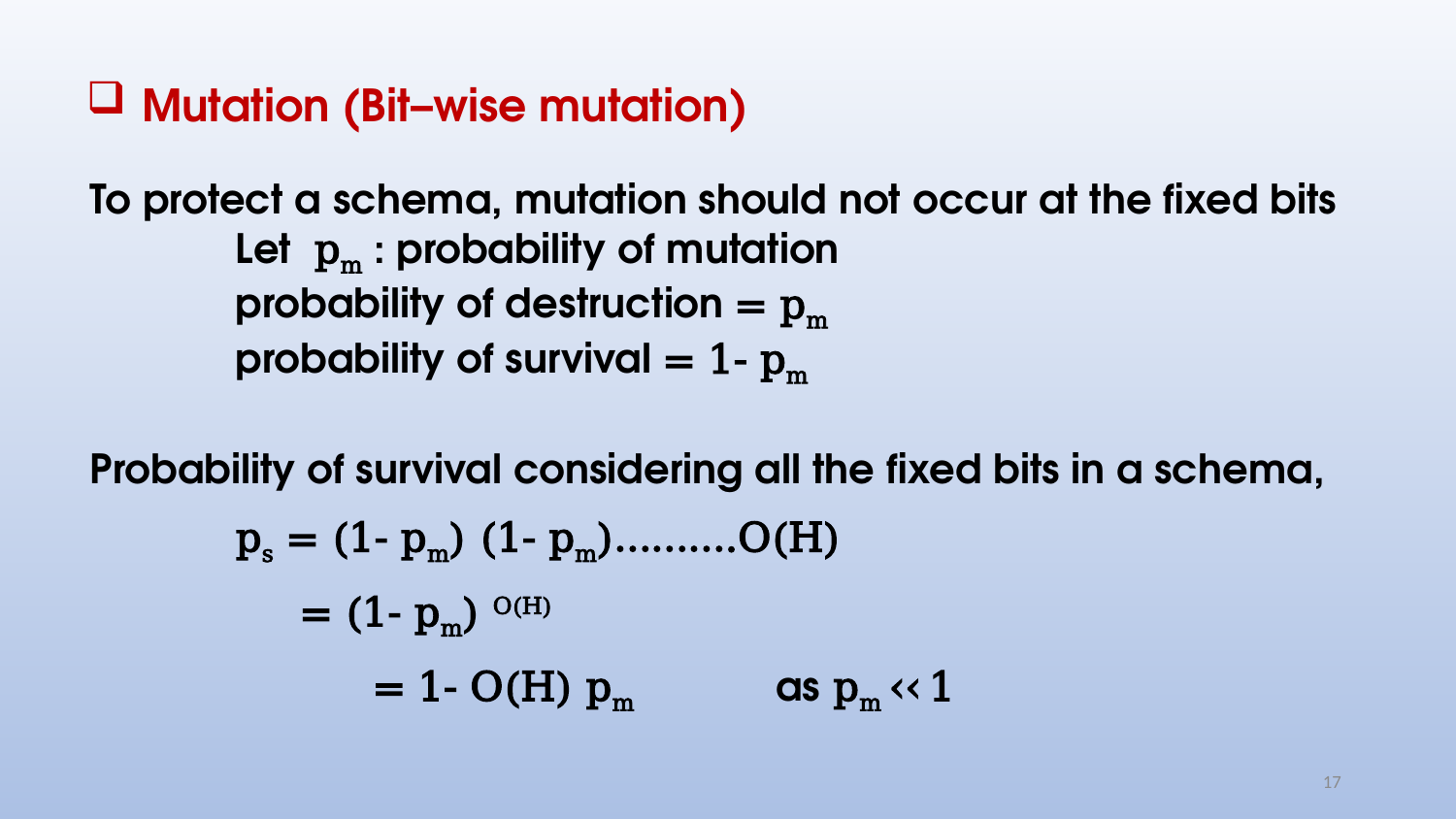

Mutation (Bit–wise mutation)
To protect a schema, mutation should not occur at the fixed bits
	Let  pm : probability of mutation
	probability of destruction = pm
	probability of survival = 1- pm

Probability of survival considering all the fixed bits in a schema,

	ps = (1- pm) (1- pm)……….O(H)

    	     = (1- pm) O(H)

                      = 1- O(H) pm           as pm ‹‹ 1
17